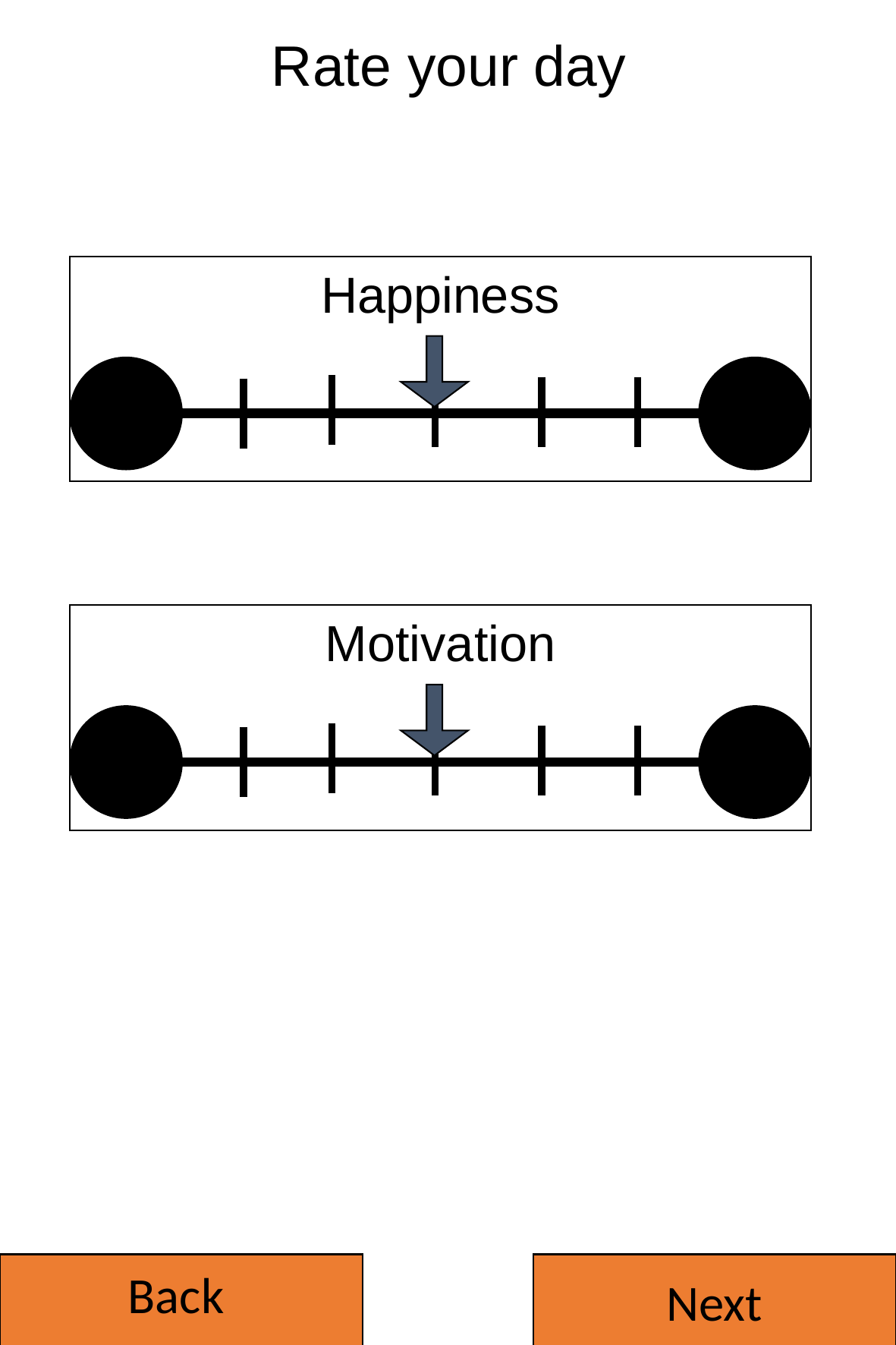

Rate your day

Happiness

Motivation

Back
Next